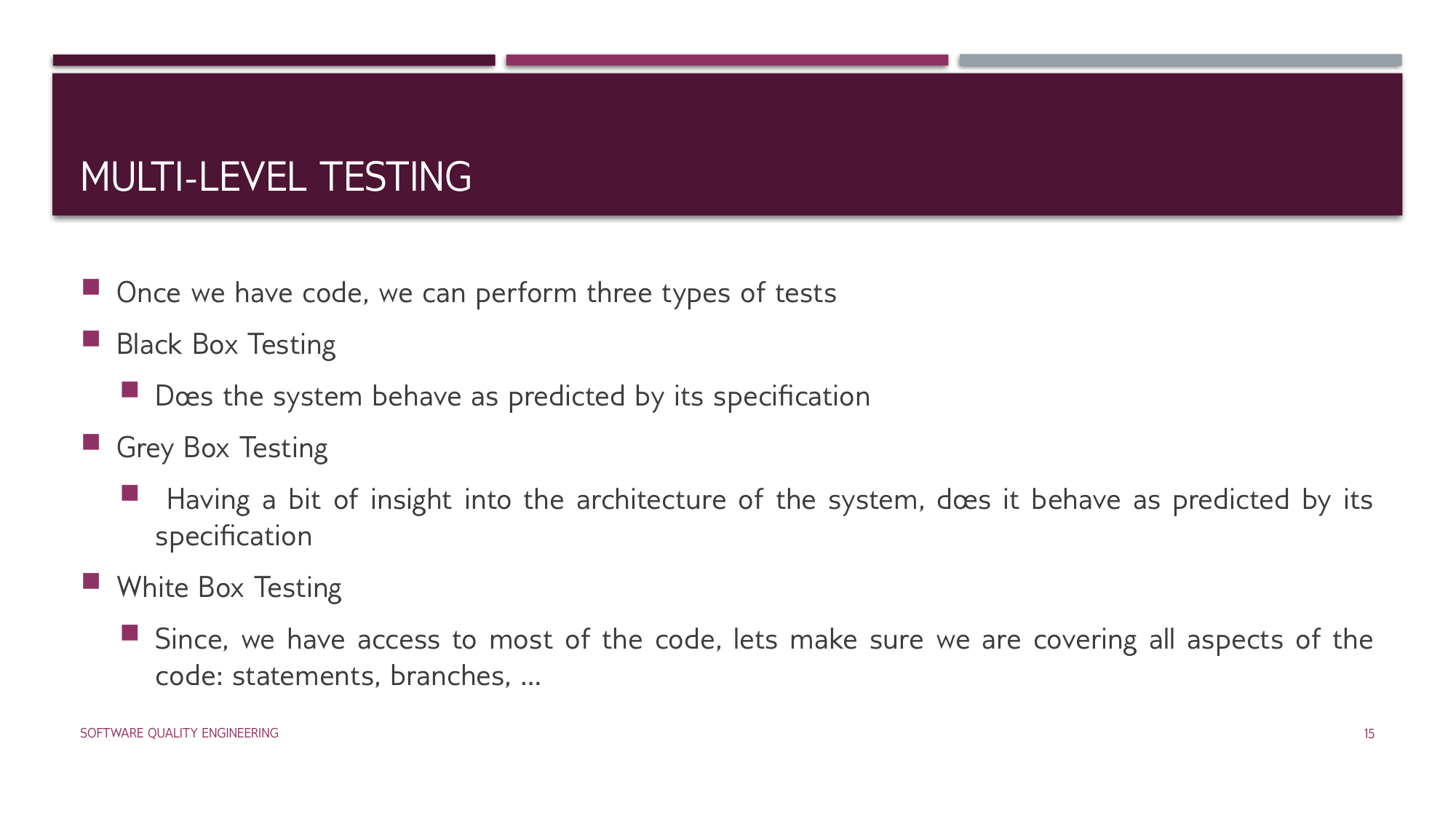

# Multi-Level Testing
Once we have code, we can perform three types of tests
Black Box Testing
Does the system behave as predicted by its specification
Grey Box Testing
 Having a bit of insight into the architecture of the system, does it behave as predicted by its specification
White Box Testing
Since, we have access to most of the code, lets make sure we are covering all aspects of the code: statements, branches, …
Software Quality Engineering
15